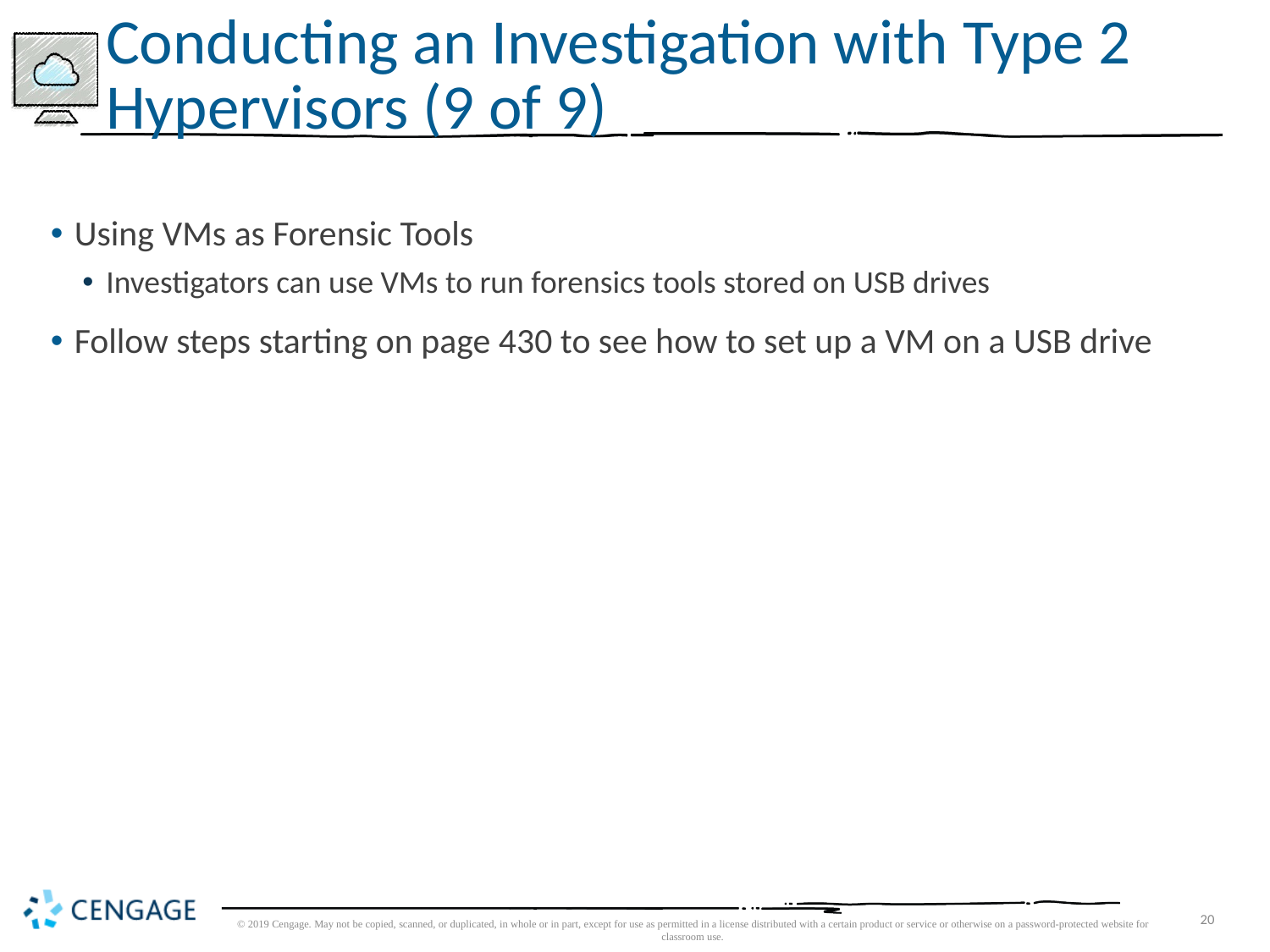

# Conducting an Investigation with Type 2 Hypervisors (9 of 9)
Using VMs as Forensic Tools
Investigators can use VMs to run forensics tools stored on USB drives
Follow steps starting on page 430 to see how to set up a VM on a USB drive
© 2019 Cengage. May not be copied, scanned, or duplicated, in whole or in part, except for use as permitted in a license distributed with a certain product or service or otherwise on a password-protected website for classroom use.